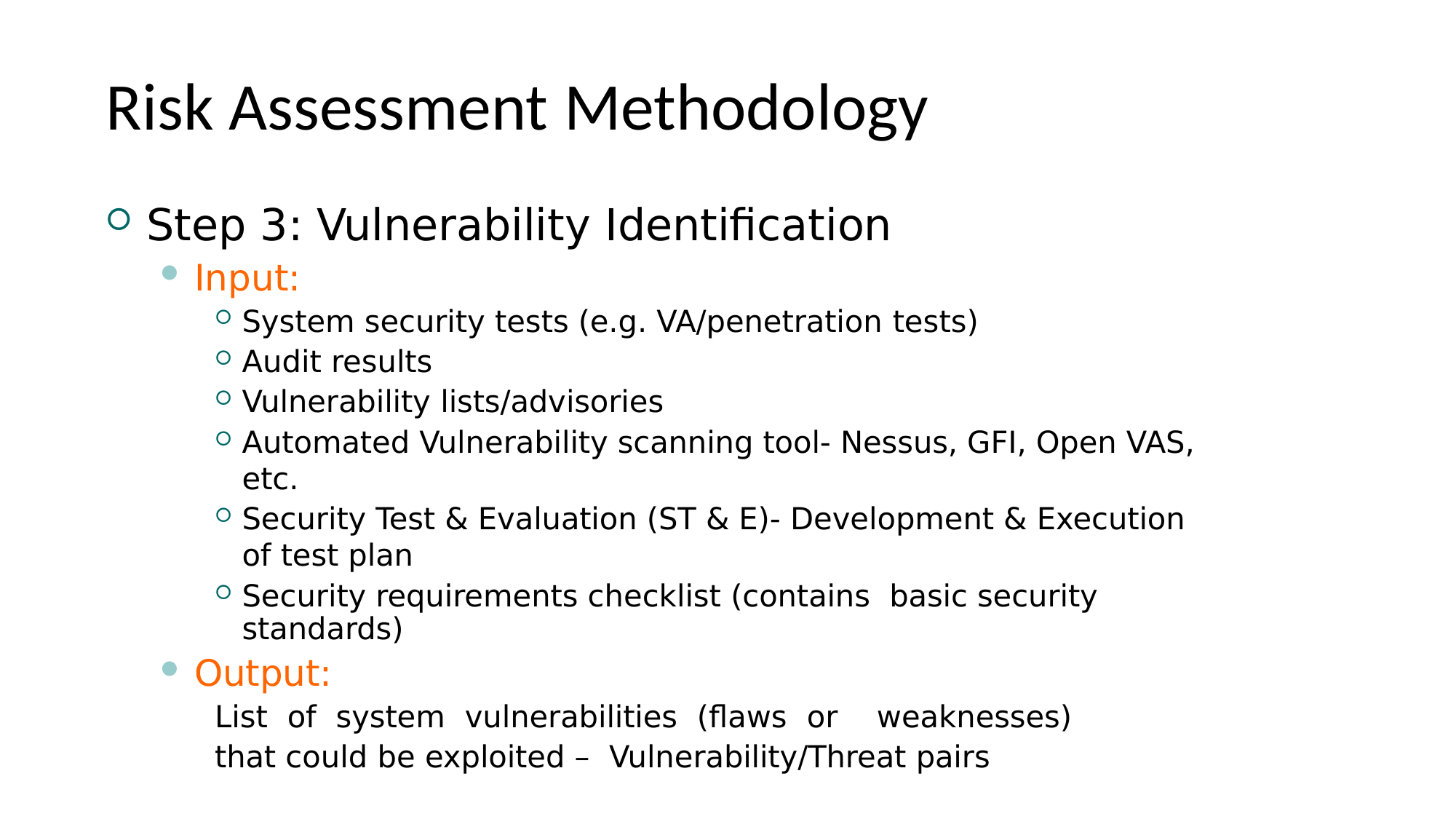

# Risk Assessment Methodology
Step 3: Vulnerability Identification
Input:
System security tests (e.g. VA/penetration tests)
Audit results
Vulnerability lists/advisories
Automated Vulnerability scanning tool- Nessus, GFI, Open VAS, etc.
Security Test & Evaluation (ST & E)- Development & Execution of test plan
Security requirements checklist (contains  basic security standards)
Output:
List of system vulnerabilities (flaws or  weaknesses) that could be exploited –  Vulnerability/Threat pairs